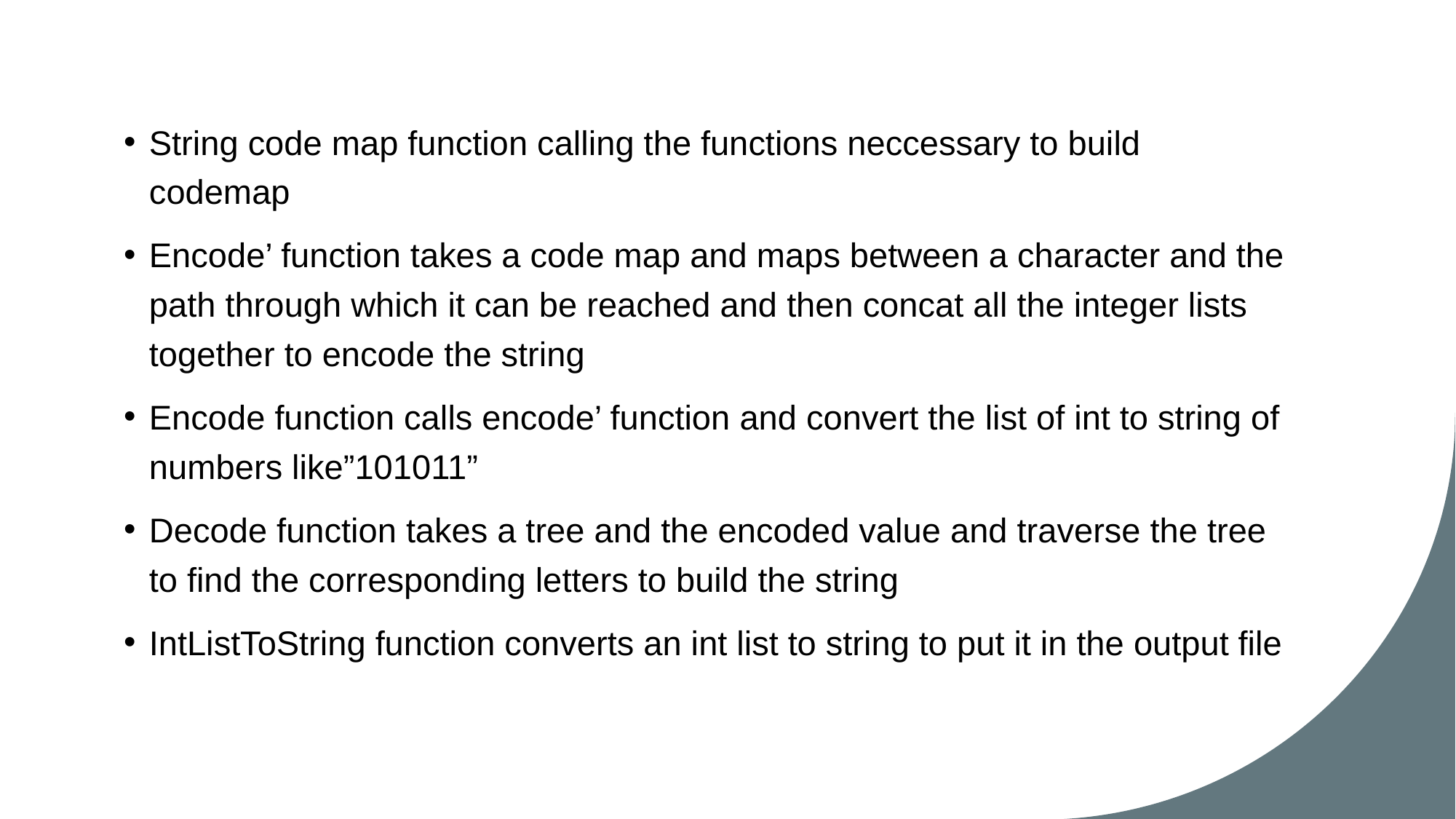

String code map function calling the functions neccessary to build codemap
Encode’ function takes a code map and maps between a character and the path through which it can be reached and then concat all the integer lists together to encode the string
Encode function calls encode’ function and convert the list of int to string of numbers like”101011”
Decode function takes a tree and the encoded value and traverse the tree to find the corresponding letters to build the string
IntListToString function converts an int list to string to put it in the output file